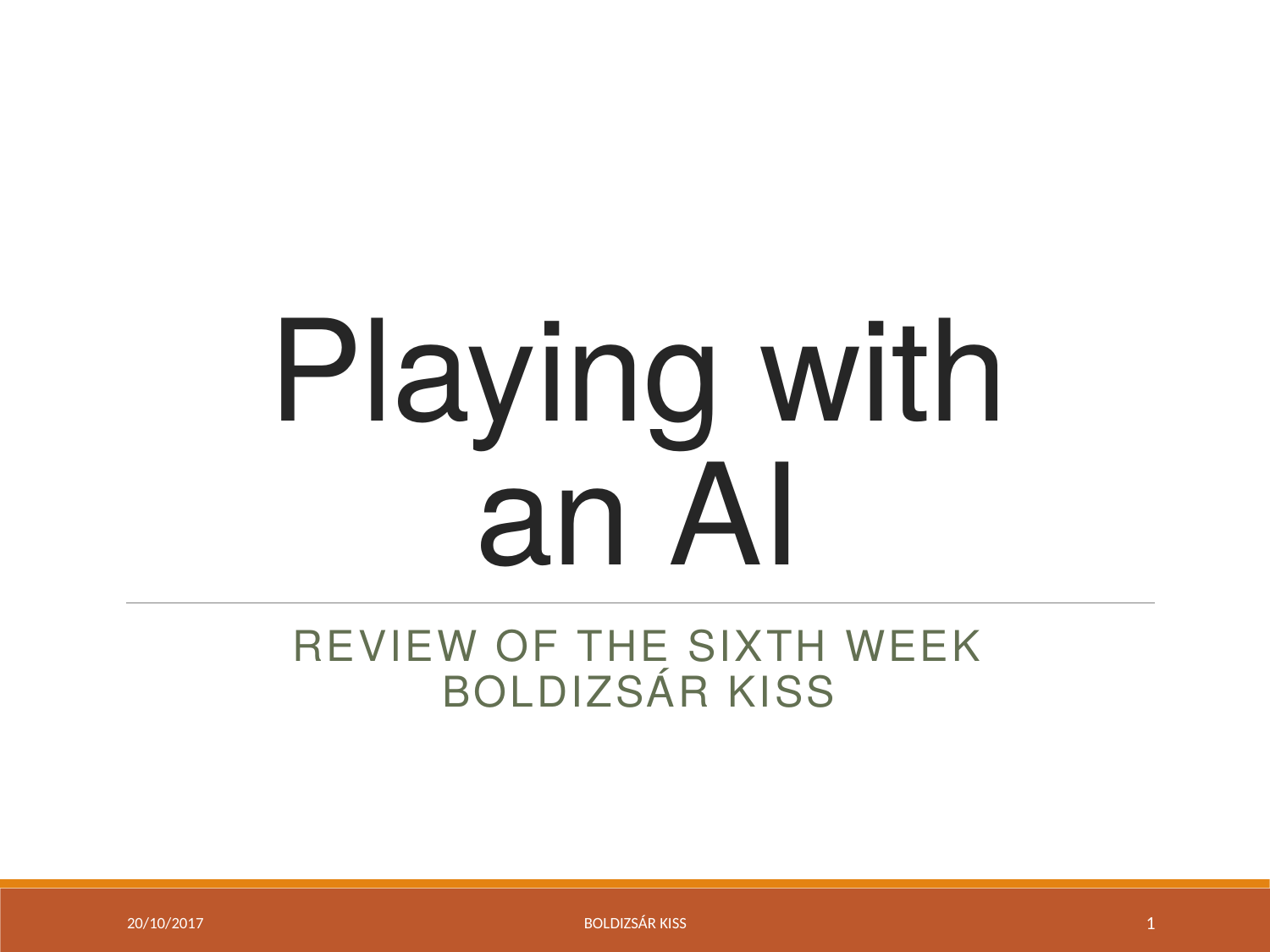

# Playing with an AI
REVIEW OF THE SIXTH WEEK
BOLDIZSÁR KISS
20/10/2017
Boldizsár Kiss
1